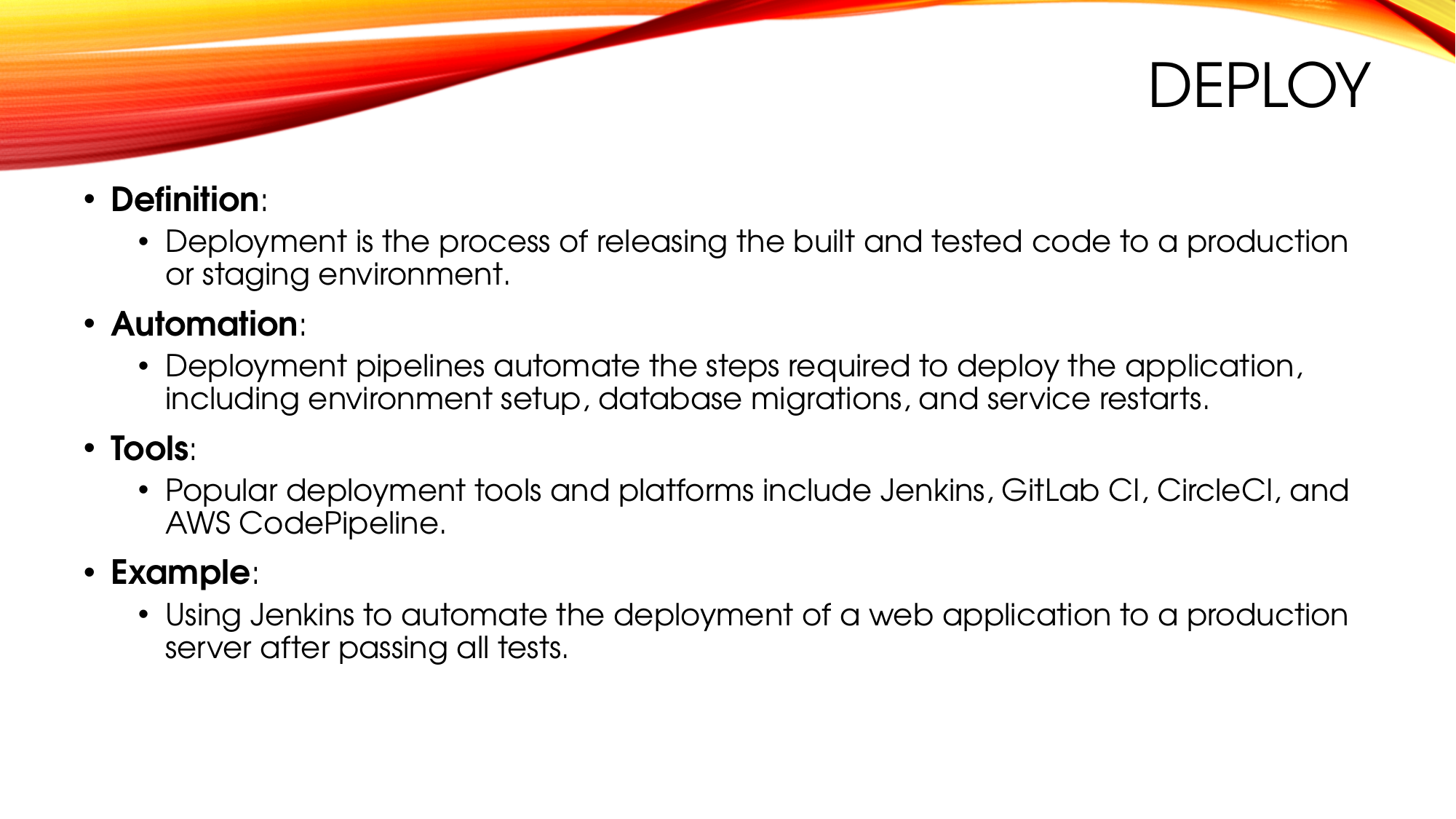

# Deploy
Definition:
Deployment is the process of releasing the built and tested code to a production or staging environment.
Automation:
Deployment pipelines automate the steps required to deploy the application, including environment setup, database migrations, and service restarts.
Tools:
Popular deployment tools and platforms include Jenkins, GitLab CI, CircleCI, and AWS CodePipeline.
Example:
Using Jenkins to automate the deployment of a web application to a production server after passing all tests.